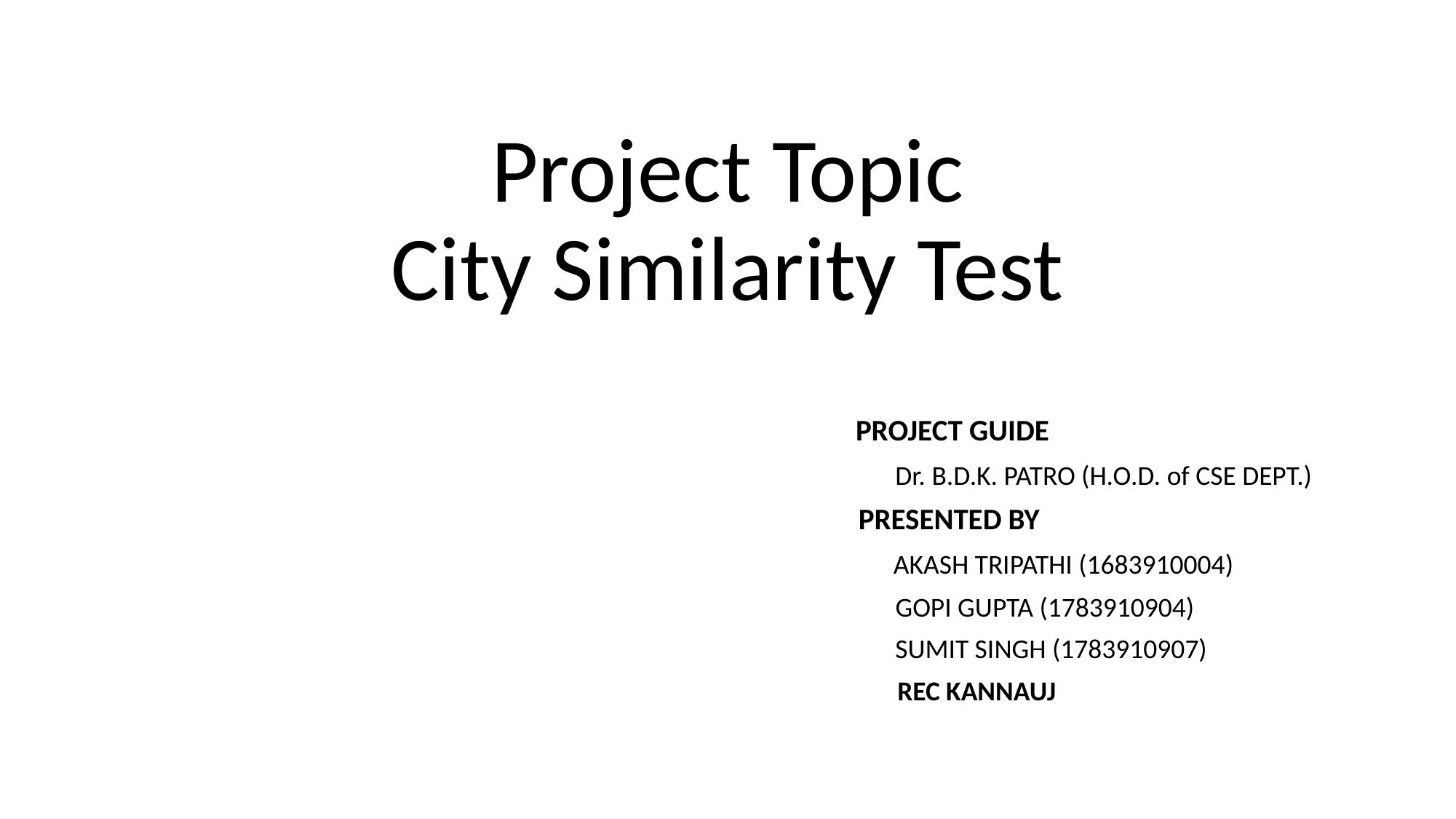

# Project Topic City Similarity Test
 PROJECT GUIDE
                                              Dr. B.D.K. PATRO (H.O.D. of CSE DEPT.)
PRESENTED BY
                                  AKASH TRIPATHI (1683910004)
                               GOPI GUPTA (1783910904)
                                 SUMIT SINGH (1783910907)
         REC KANNAUJ